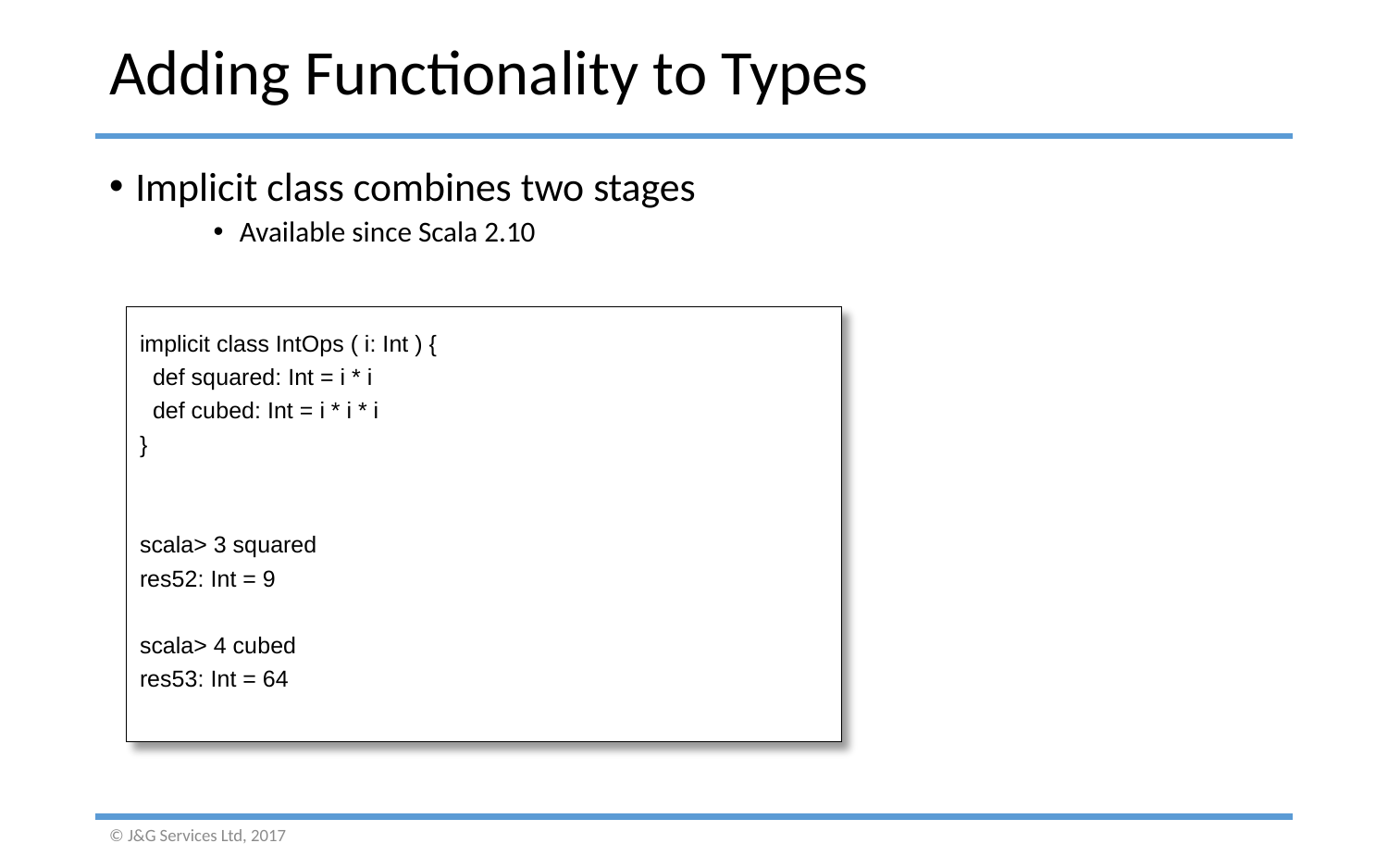

# Adding Functionality to Types
Implicit class combines two stages
Available since Scala 2.10
implicit class IntOps ( i: Int ) {
  def squared: Int = i * i
  def cubed: Int = i * i * i
}

scala> 3 squared
res52: Int = 9

scala> 4 cubed
res53: Int = 64